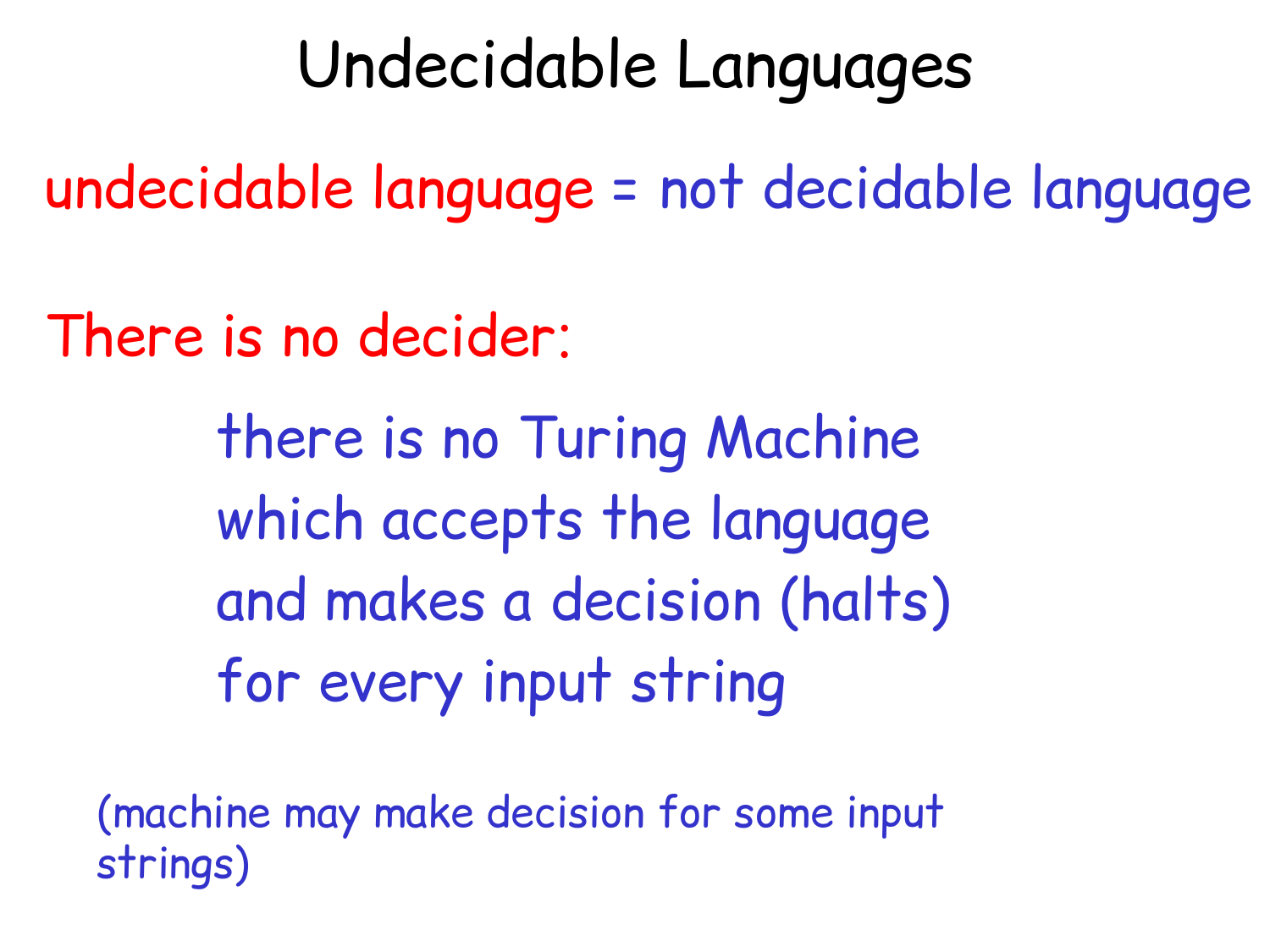

# Undecidable Languages
undecidable language = not decidable language

There is no decider:
there is no Turing Machine which accepts the language and makes a decision (halts) for every input string

(machine may make decision for some input strings)